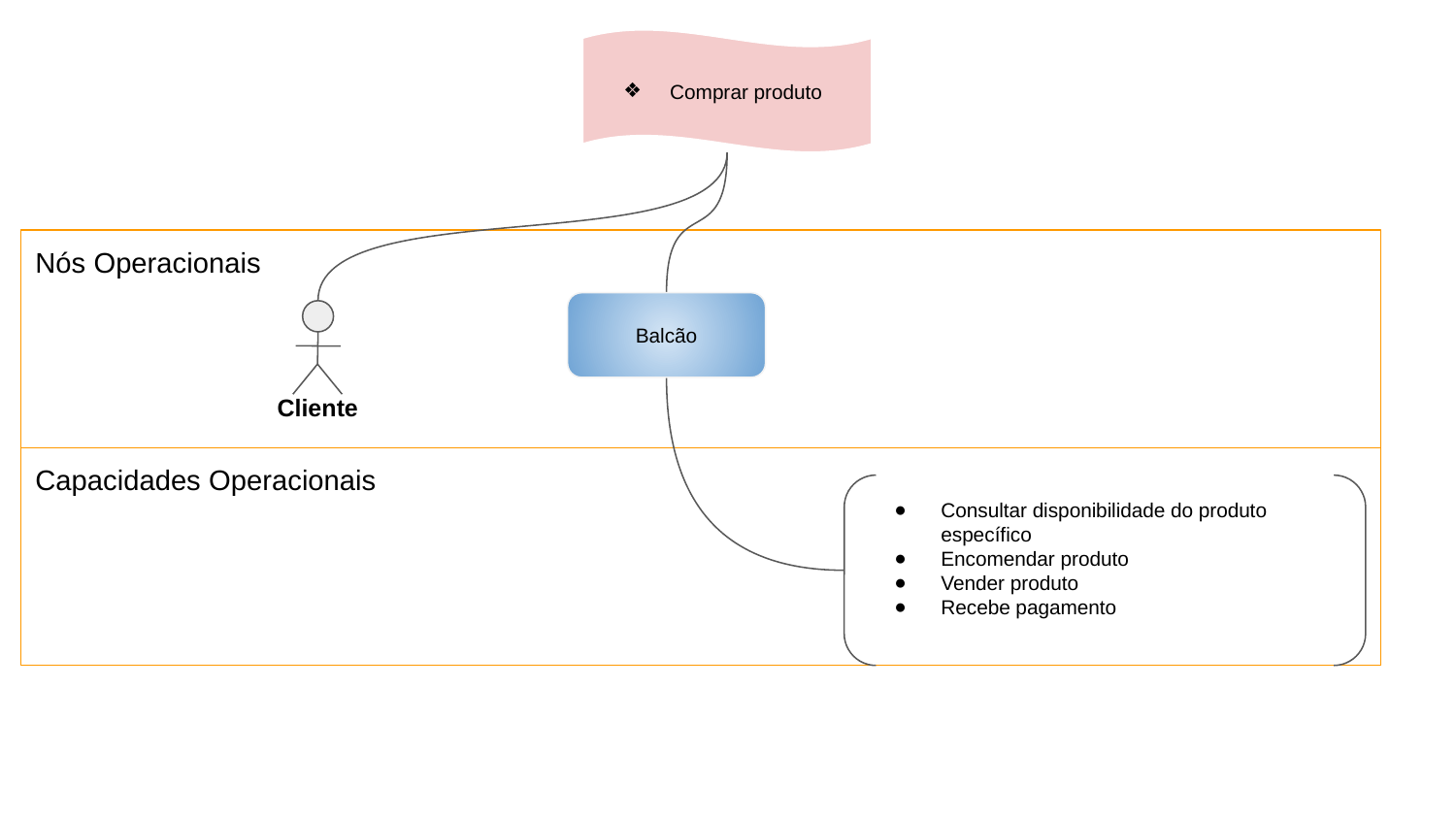

Comprar produto
Nós Operacionais
Balcão

Cliente
Capacidades Operacionais
Consultar disponibilidade do produto específico
Encomendar produto
Vender produto
Recebe pagamento